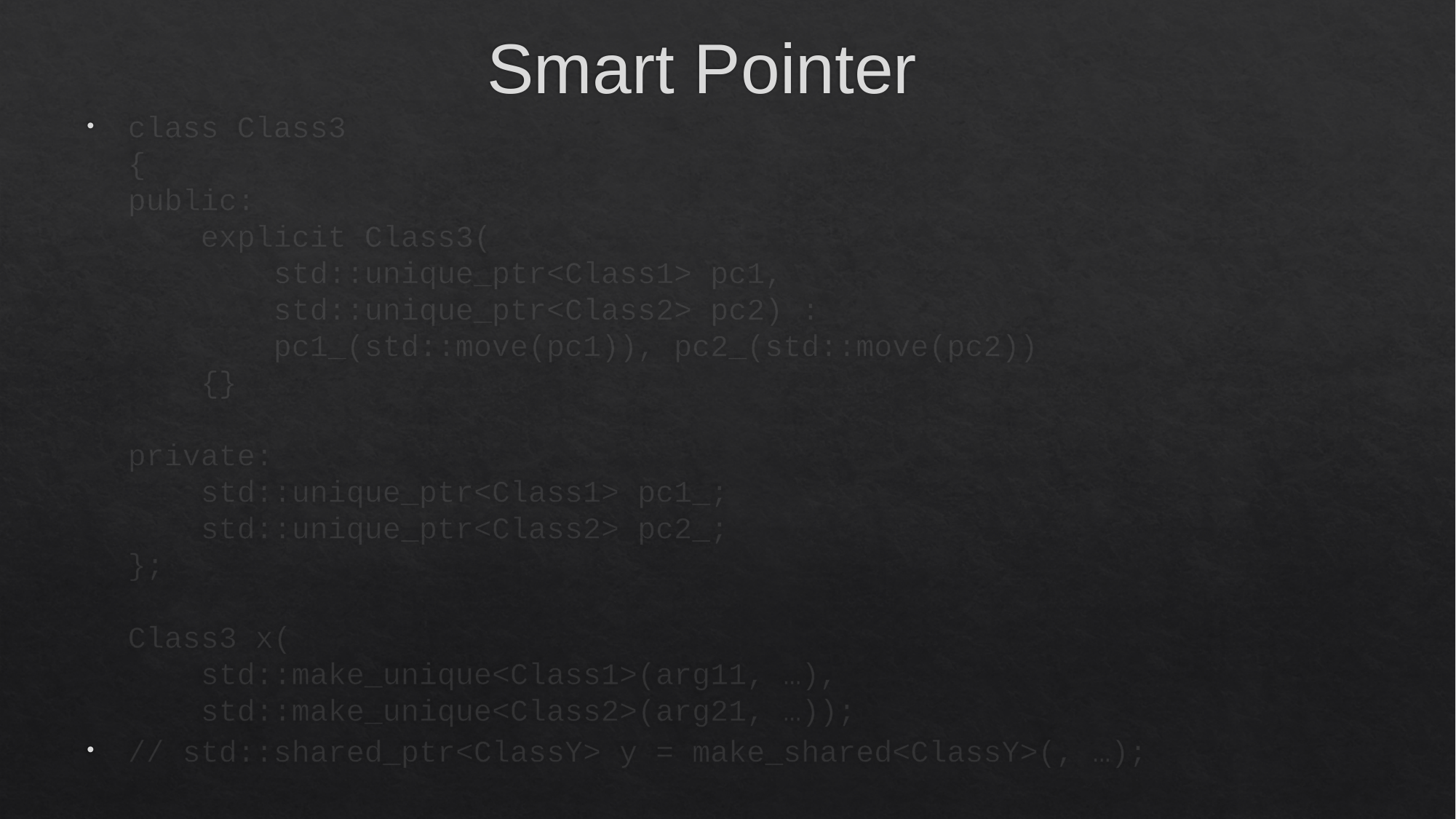

# Smart Pointer
class Class3
{
public:
    explicit Class3(
        std::unique_ptr<Class1> pc1,
        std::unique_ptr<Class2> pc2) :
        pc1_(std::move(pc1)), pc2_(std::move(pc2))
    {}
private:
    std::unique_ptr<Class1> pc1_;
    std::unique_ptr<Class2> pc2_;
};
Class3 x(
    std::make_unique<Class1>(arg11, …),
    std::make_unique<Class2>(arg21, …));
// std::shared_ptr<ClassY> y = make_shared<ClassY>(, …);